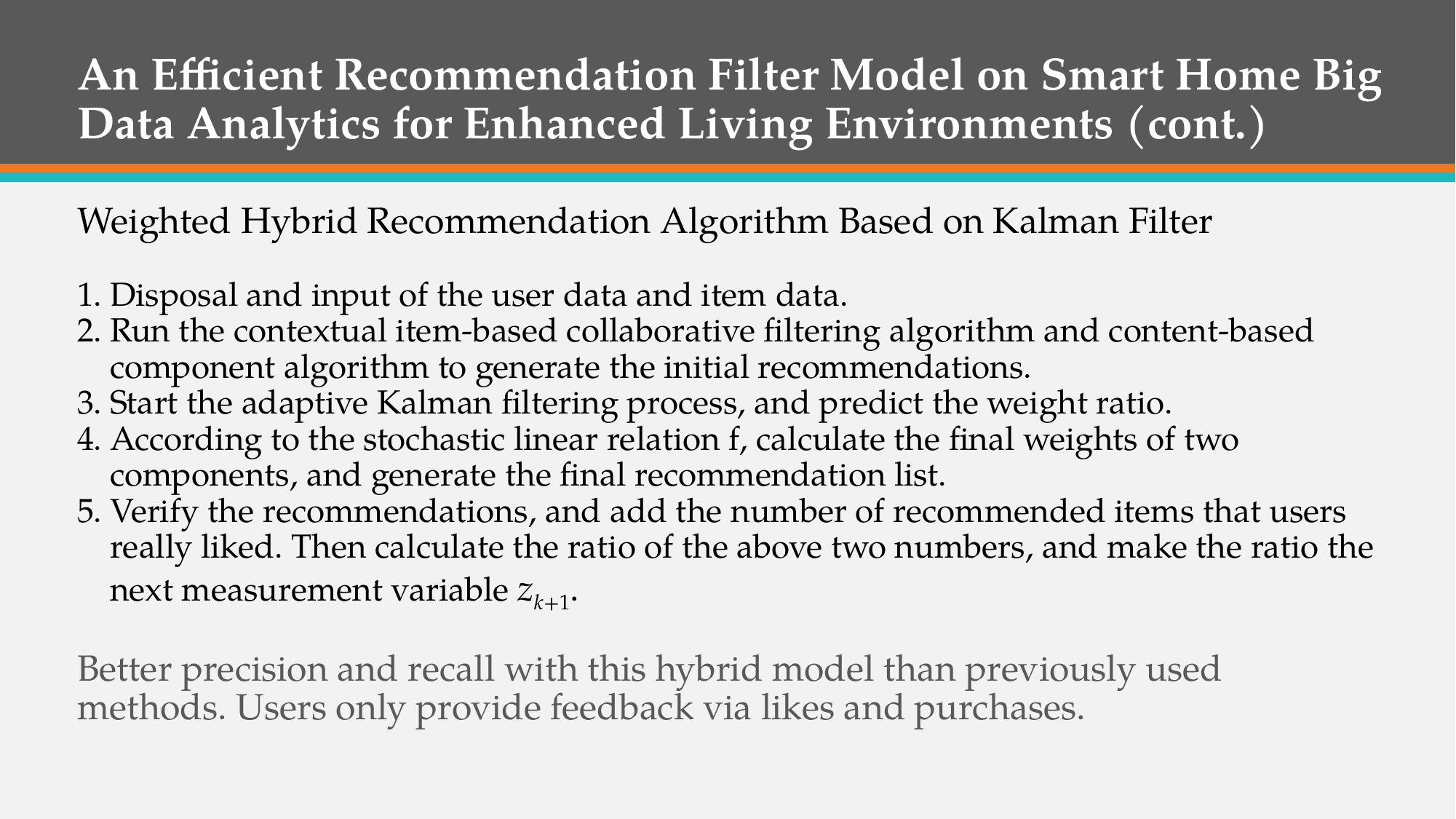

# An Efficient Recommendation Filter Model on Smart Home Big Data Analytics for Enhanced Living Environments (cont.)
Weighted Hybrid Recommendation Algorithm Based on Kalman Filter

Disposal and input of the user data and item data.
Run the contextual item-based collaborative filtering algorithm and content-based component algorithm to generate the initial recommendations.
Start the adaptive Kalman filtering process, and predict the weight ratio.
According to the stochastic linear relation f, calculate the final weights of two components, and generate the final recommendation list.
Verify the recommendations, and add the number of recommended items that users really liked. Then calculate the ratio of the above two numbers, and make the ratio the next measurement variable zk+1.

Better precision and recall with this hybrid model than previously used methods. Users only provide feedback via likes and purchases.